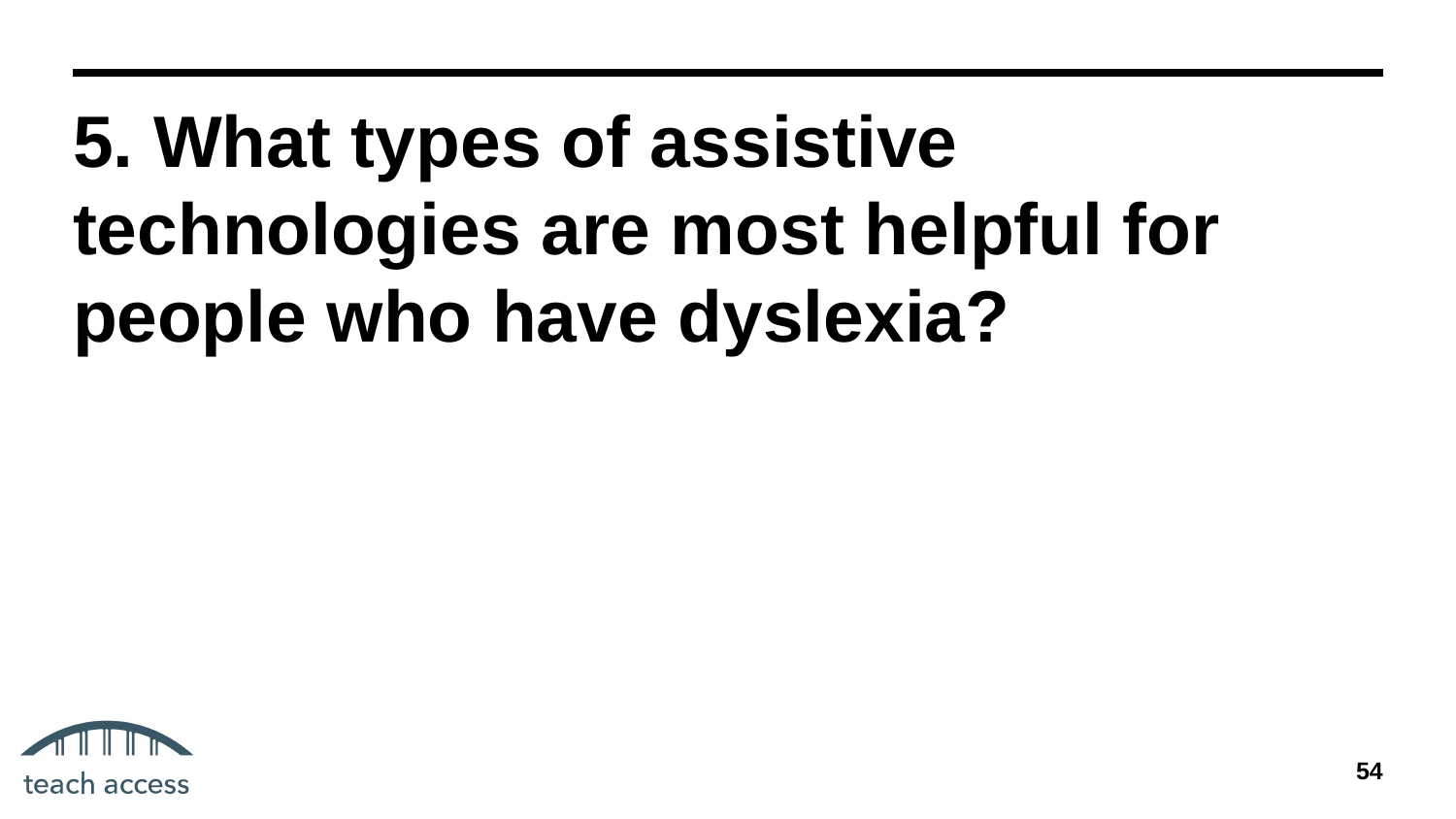

# 5. What types of assistive technologies are most helpful for people who have dyslexia?
54